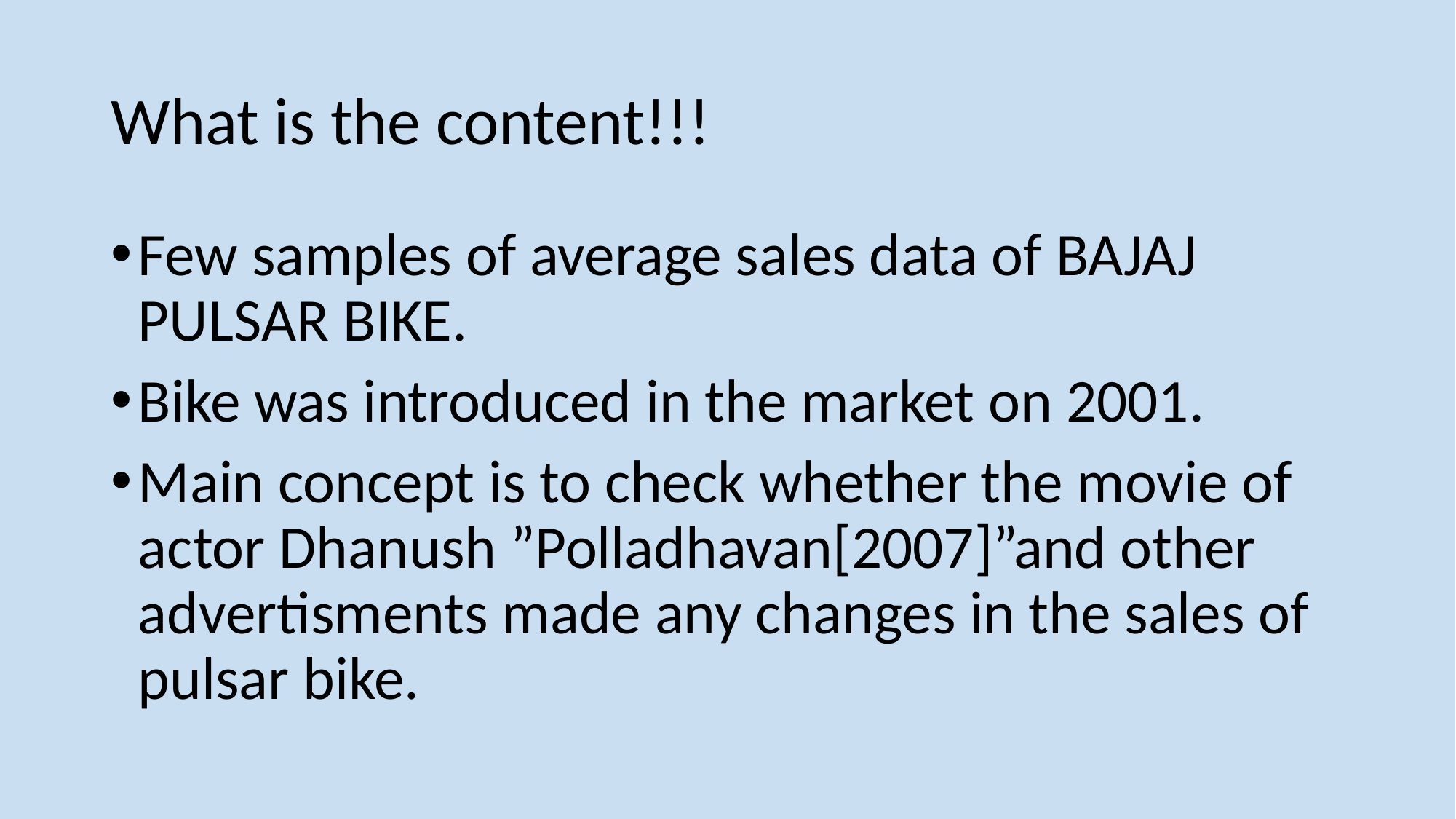

# What is the content!!!
Few samples of average sales data of BAJAJ PULSAR BIKE.
Bike was introduced in the market on 2001.
Main concept is to check whether the movie of actor Dhanush ”Polladhavan[2007]”and other advertisments made any changes in the sales of pulsar bike.